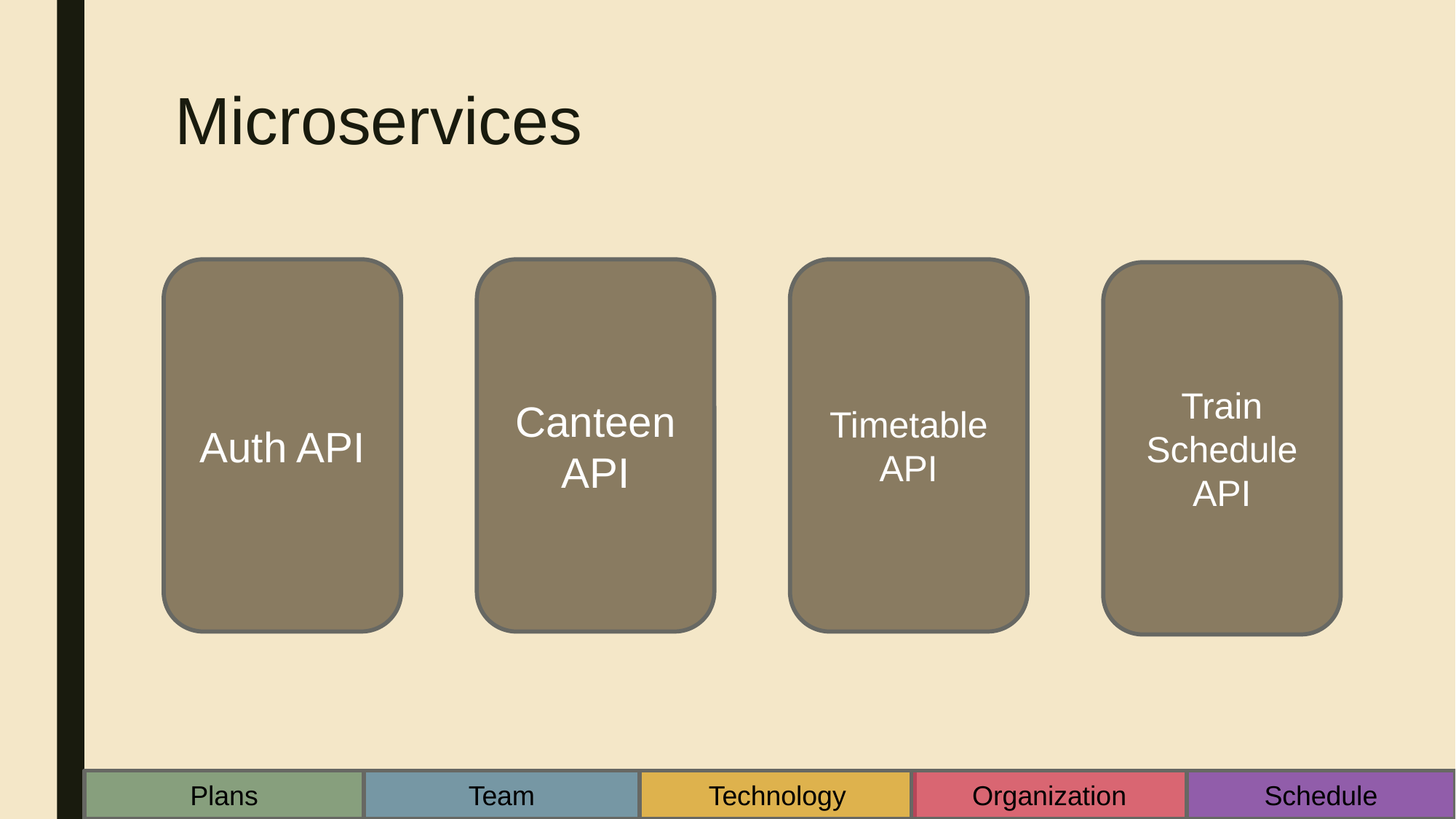

# Microservices
Auth API
Canteen API
Timetable API
Train Schedule API